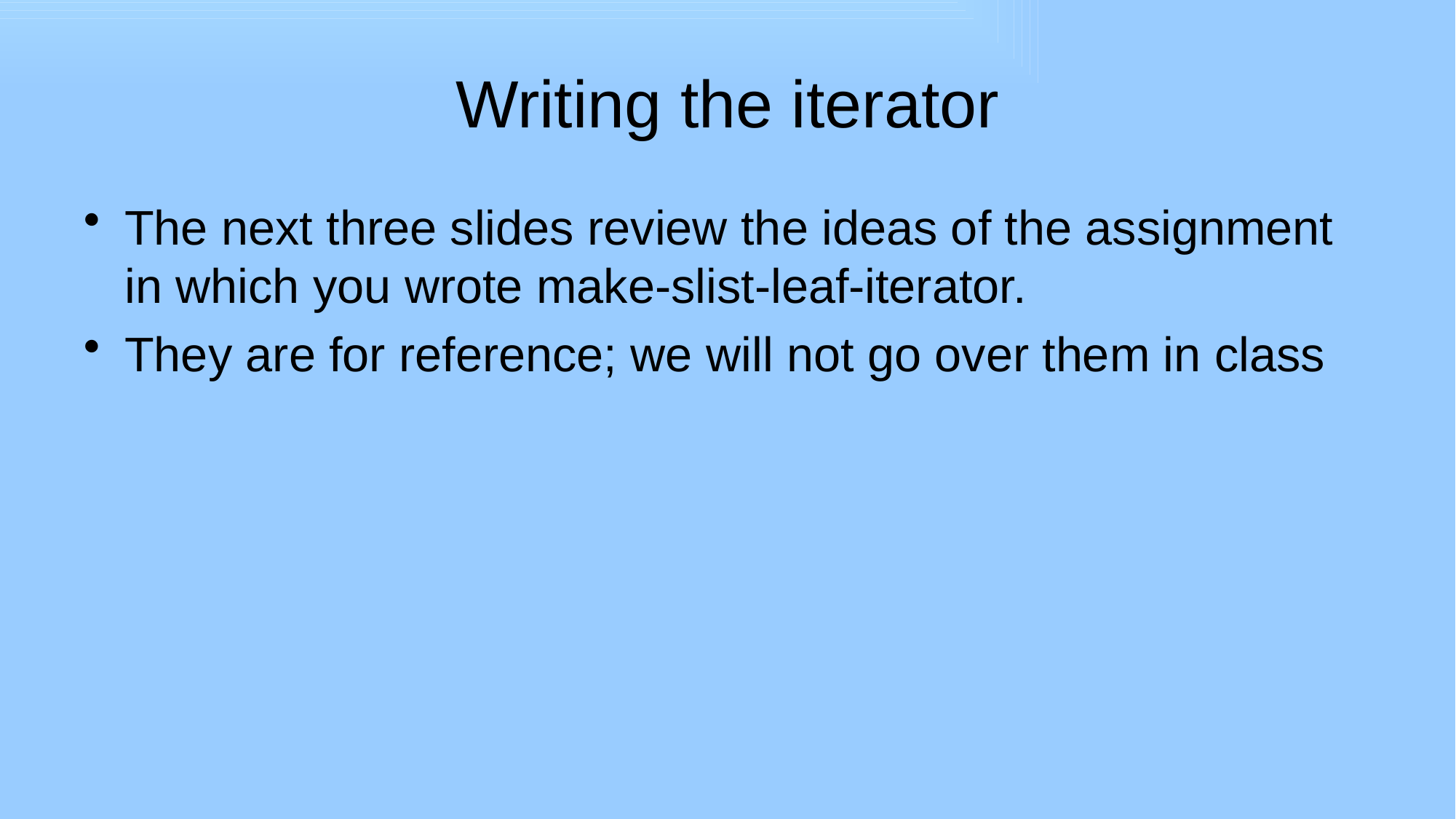

# Writing the iterator
The next three slides review the ideas of the assignment in which you wrote make-slist-leaf-iterator.
They are for reference; we will not go over them in class